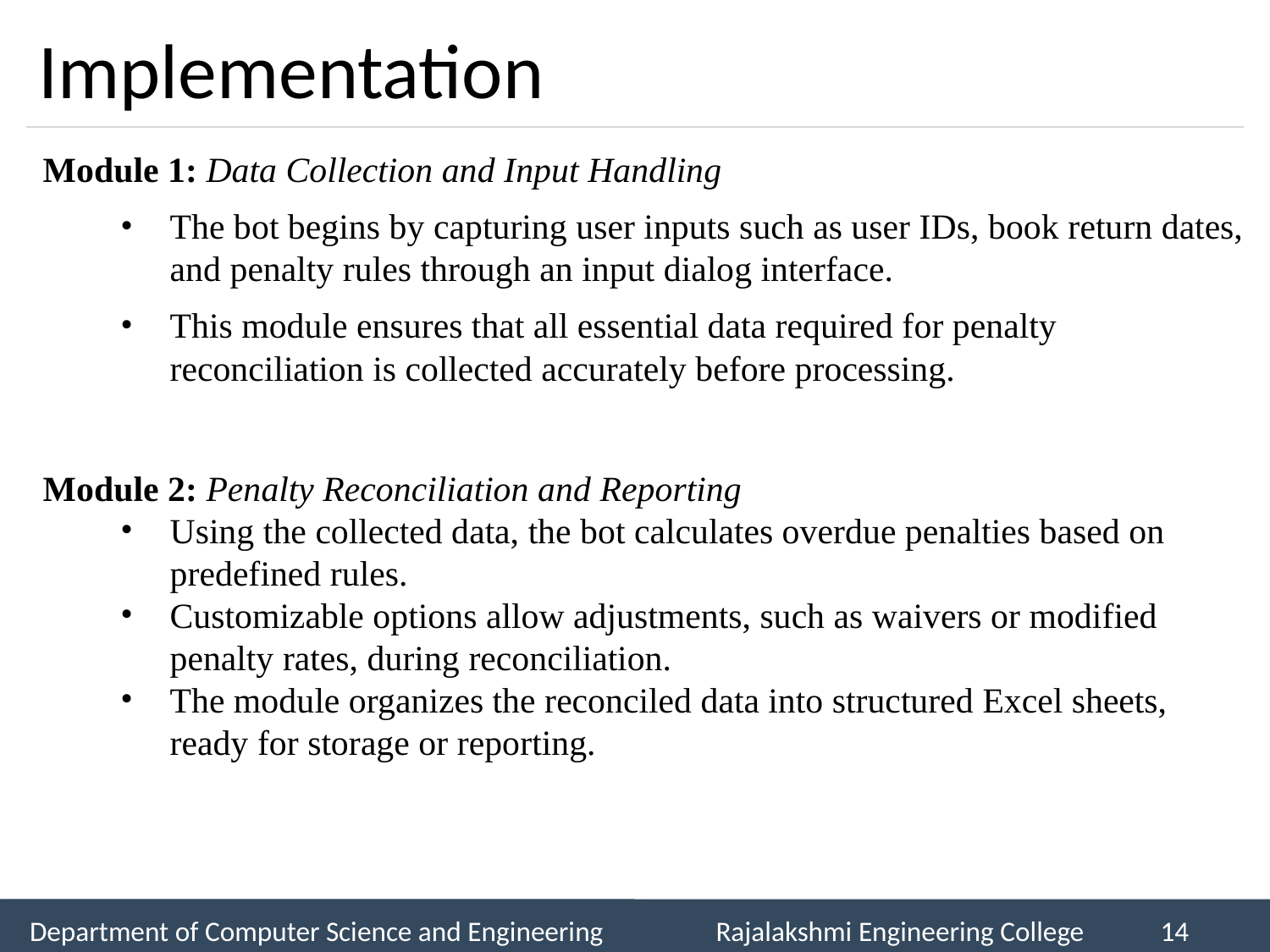

# Implementation
Module 1: Data Collection and Input Handling
The bot begins by capturing user inputs such as user IDs, book return dates, and penalty rules through an input dialog interface.
This module ensures that all essential data required for penalty reconciliation is collected accurately before processing.

Module 2: Penalty Reconciliation and Reporting
Using the collected data, the bot calculates overdue penalties based on predefined rules.
Customizable options allow adjustments, such as waivers or modified penalty rates, during reconciliation.
The module organizes the reconciled data into structured Excel sheets, ready for storage or reporting.

Department of Computer Science and Engineering
Rajalakshmi Engineering College
14